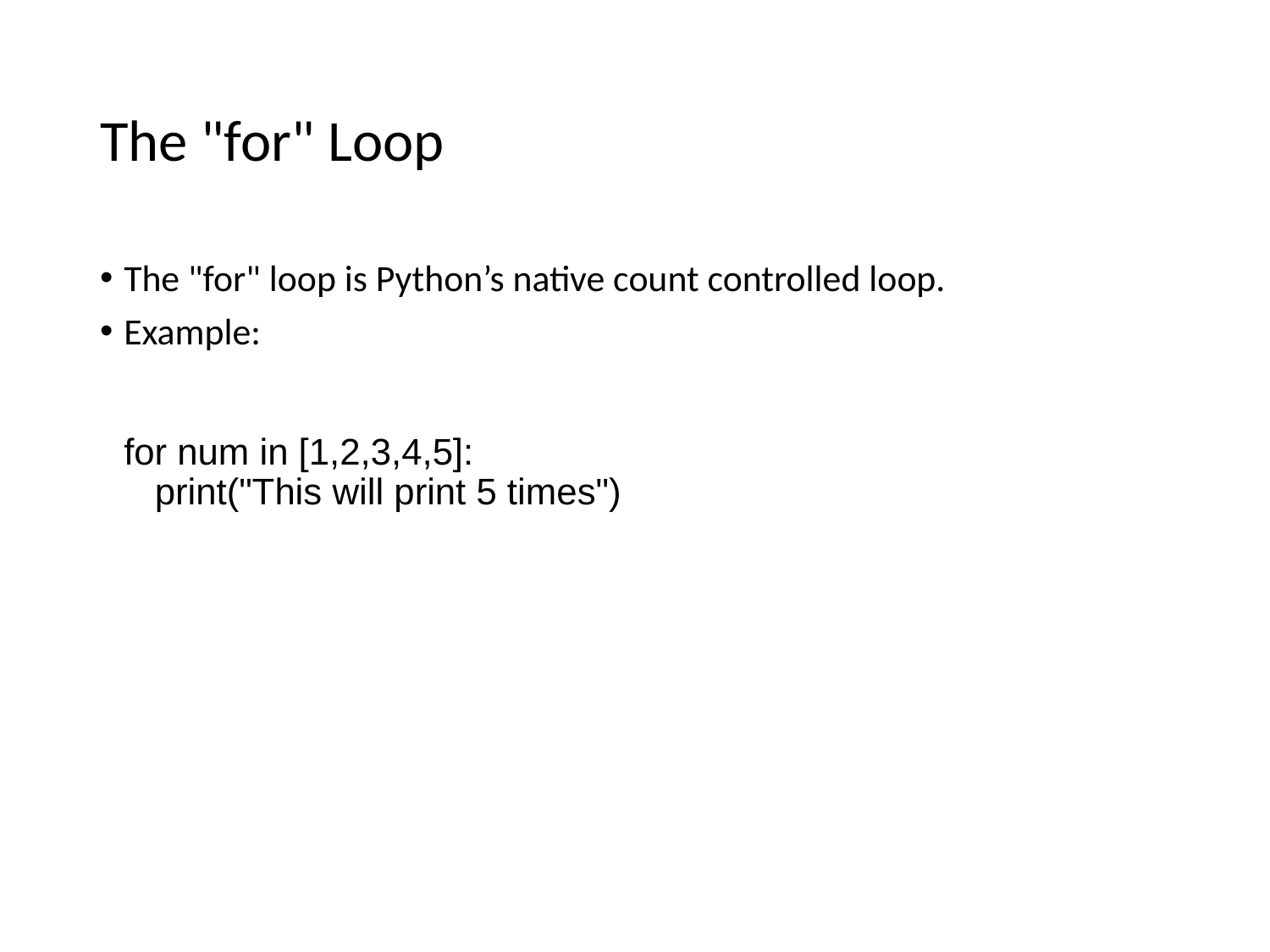

# The "for" Loop
The "for" loop is Python’s native count controlled loop.
Example:
for num in [1,2,3,4,5]:
   print("This will print 5 times")